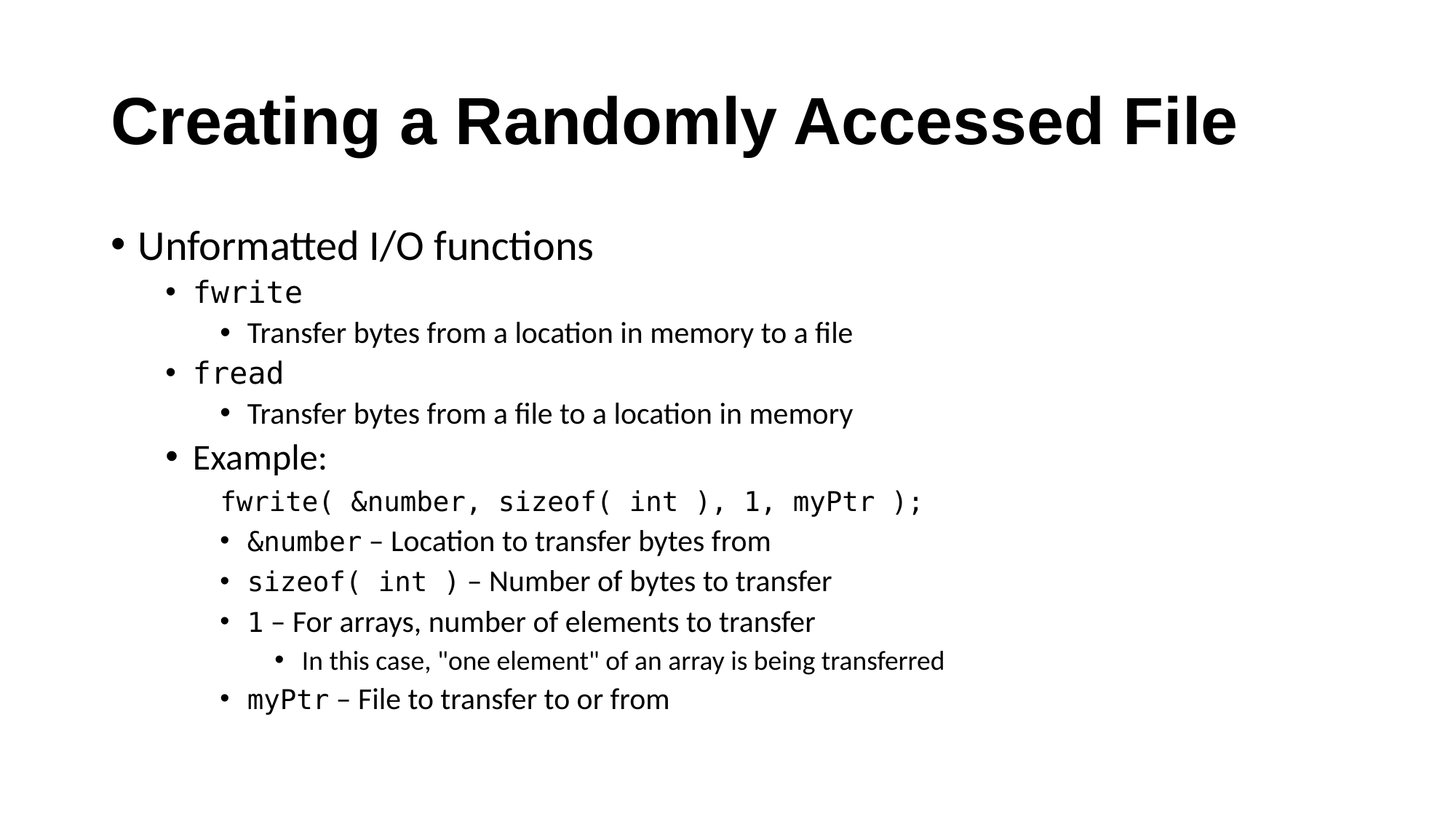

# Creating a Randomly Accessed File
Unformatted I/O functions
fwrite
Transfer bytes from a location in memory to a file
fread
Transfer bytes from a file to a location in memory
Example:
fwrite( &number, sizeof( int ), 1, myPtr );
&number – Location to transfer bytes from
sizeof( int ) – Number of bytes to transfer
1 – For arrays, number of elements to transfer
In this case, "one element" of an array is being transferred
myPtr – File to transfer to or from